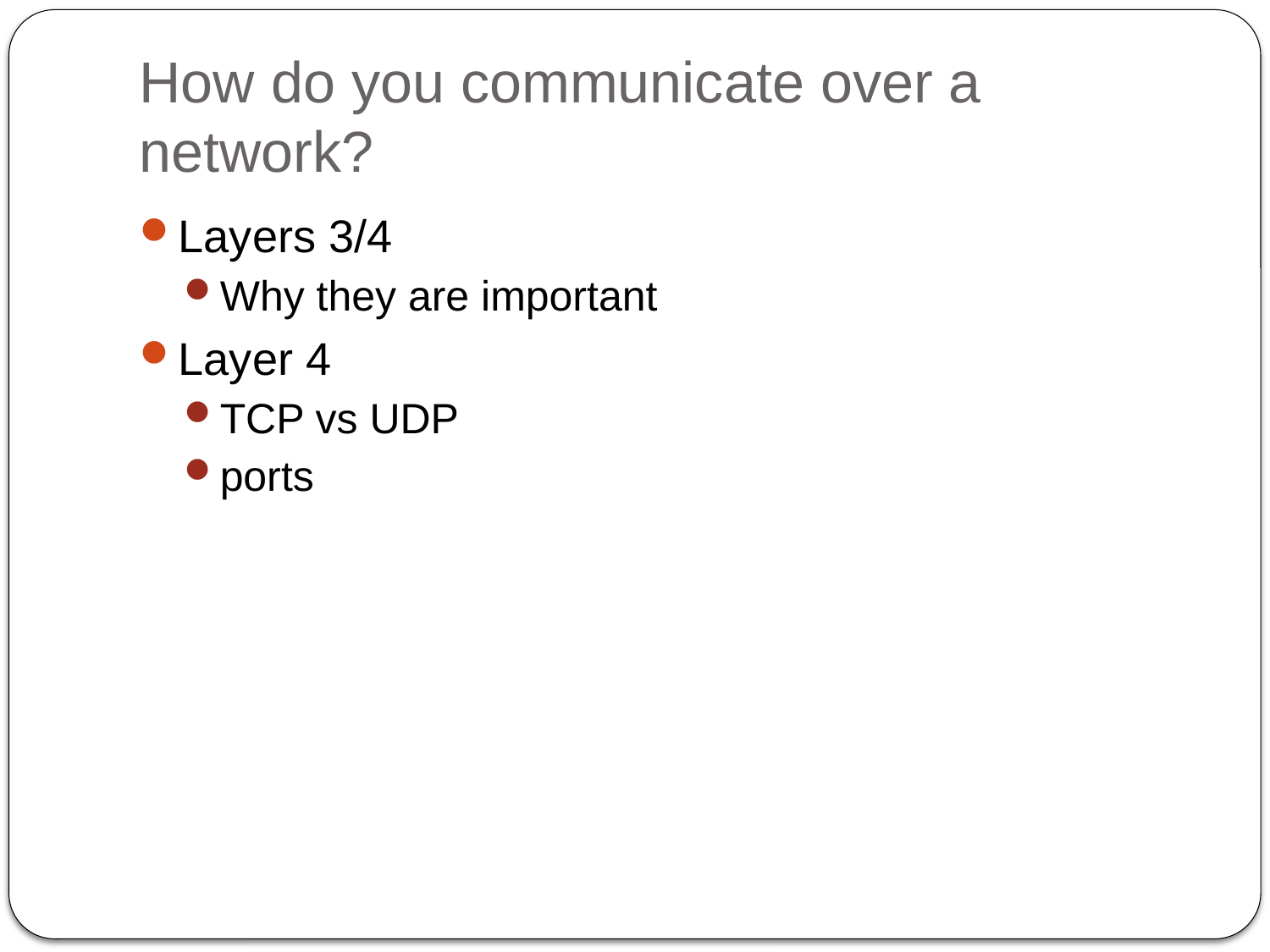

# How do you communicate over a network?
Layers 3/4
Why they are important
Layer 4
TCP vs UDP
ports